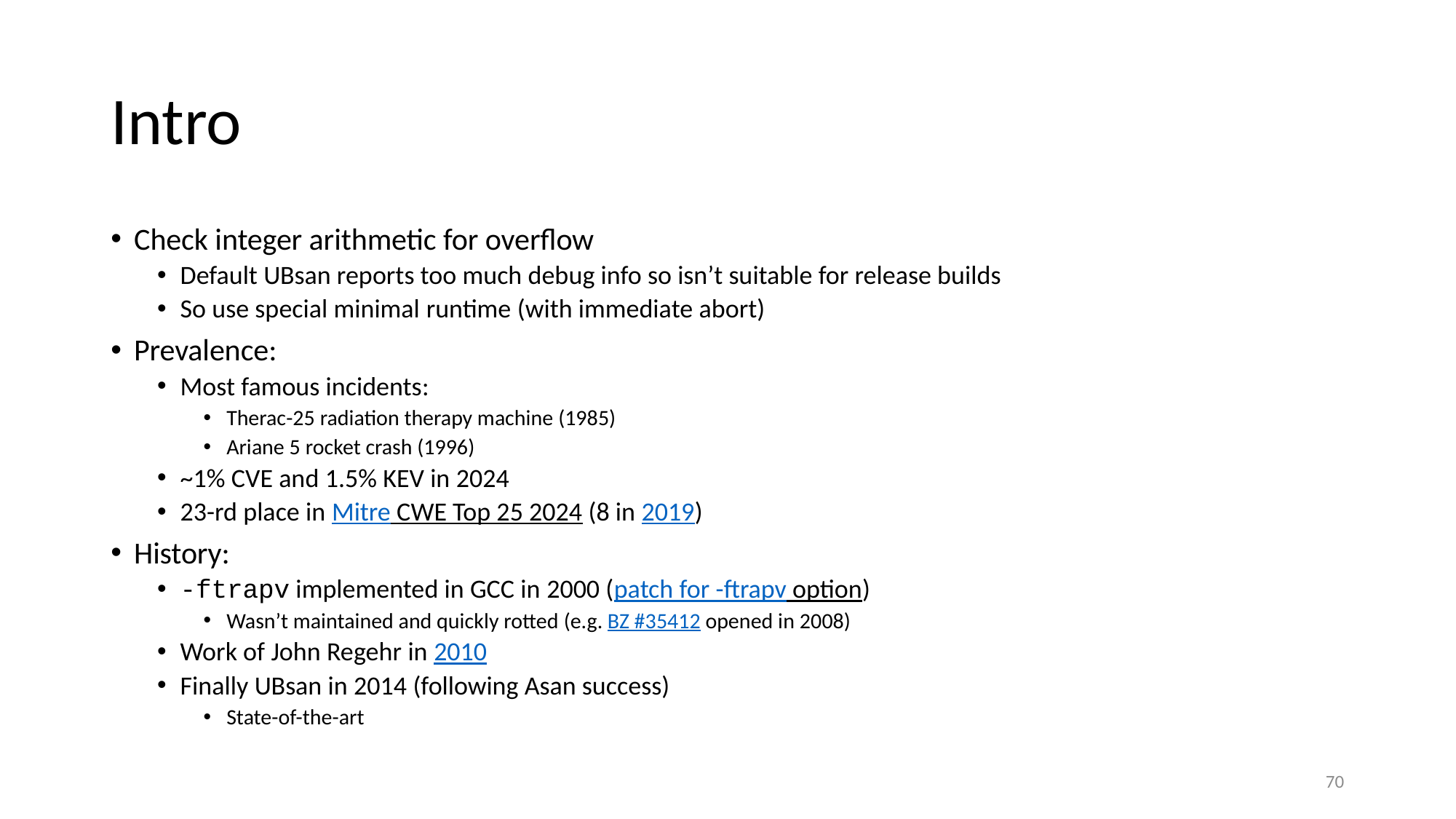

# Intro
Check integer arithmetic for overflow
Default UBsan reports too much debug info so isn’t suitable for release builds
So use special minimal runtime (with immediate abort)
Prevalence:
Most famous incidents:
Therac-25 radiation therapy machine (1985)
Ariane 5 rocket crash (1996)
~1% CVE and 1.5% KEV in 2024
23-rd place in Mitre CWE Top 25 2024 (8 in 2019)
History:
-ftrapv implemented in GCC in 2000 (patch for -ftrapv option)
Wasn’t maintained and quickly rotted (e.g. BZ #35412 opened in 2008)
Work of John Regehr in 2010
Finally UBsan in 2014 (following Asan success)
State-of-the-art
70